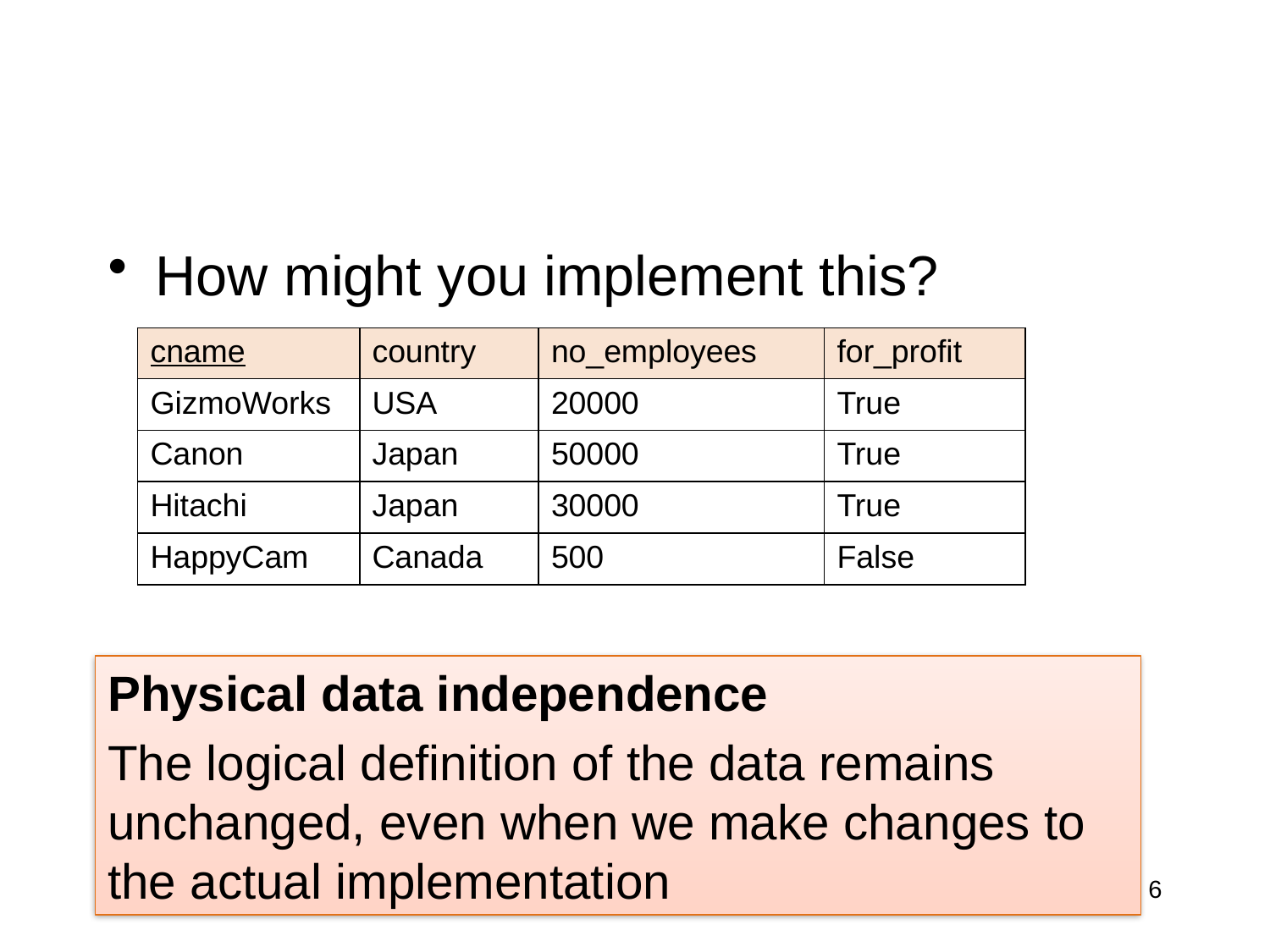

#
How might you implement this?

| cname | country | no\_employees | for\_profit |
| --- | --- | --- | --- |
| GizmoWorks | USA | 20000 | True |
| Canon | Japan | 50000 | True |
| Hitachi | Japan | 30000 | True |
| HappyCam | Canada | 500 | False |
Physical data independence
The logical definition of the data remains unchanged, even when we make changes to the actual implementation
INFO 330 – Au 2021
6